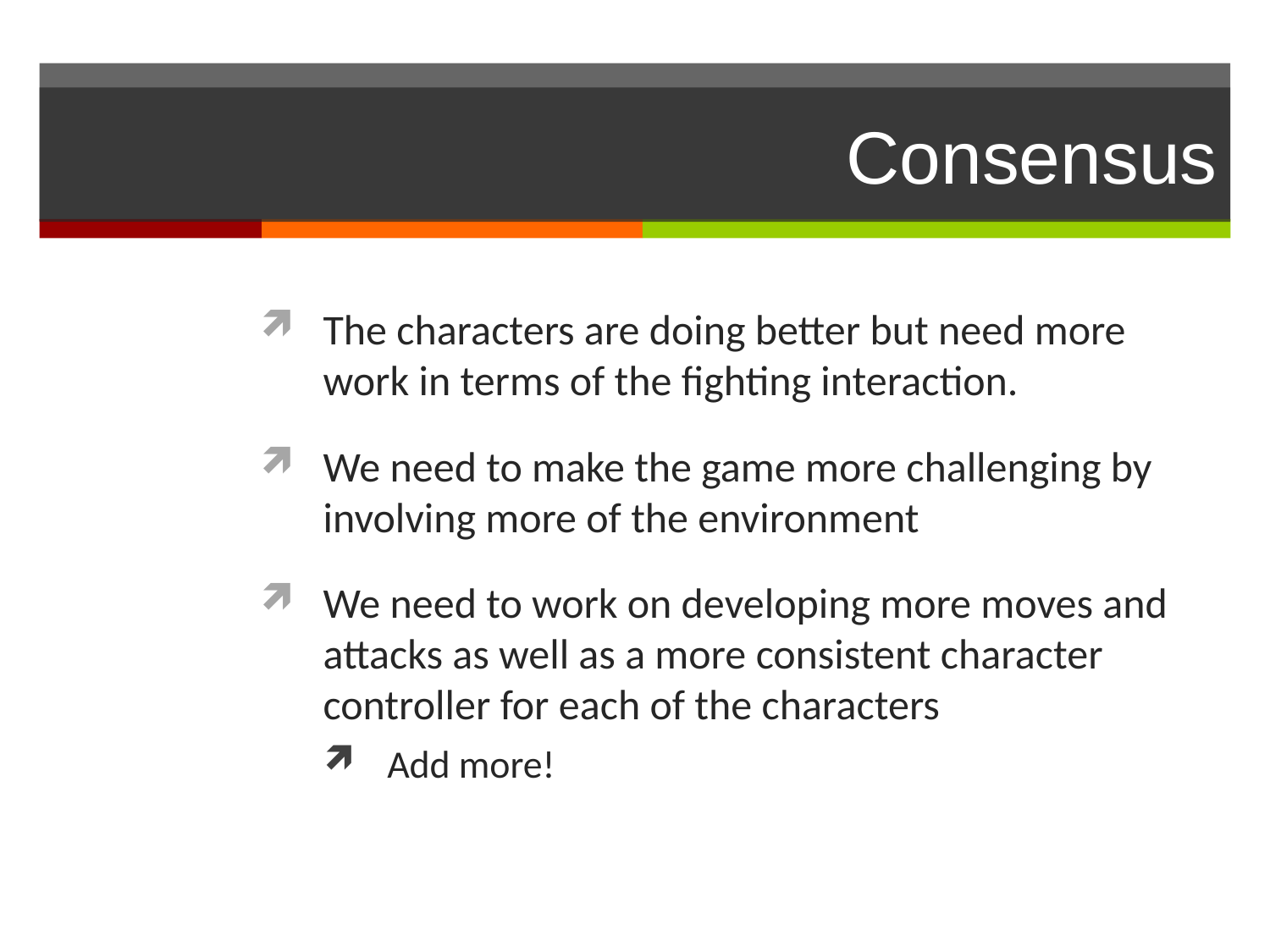

# Consensus
The characters are doing better but need more work in terms of the fighting interaction.
We need to make the game more challenging by involving more of the environment
We need to work on developing more moves and attacks as well as a more consistent character controller for each of the characters
Add more!